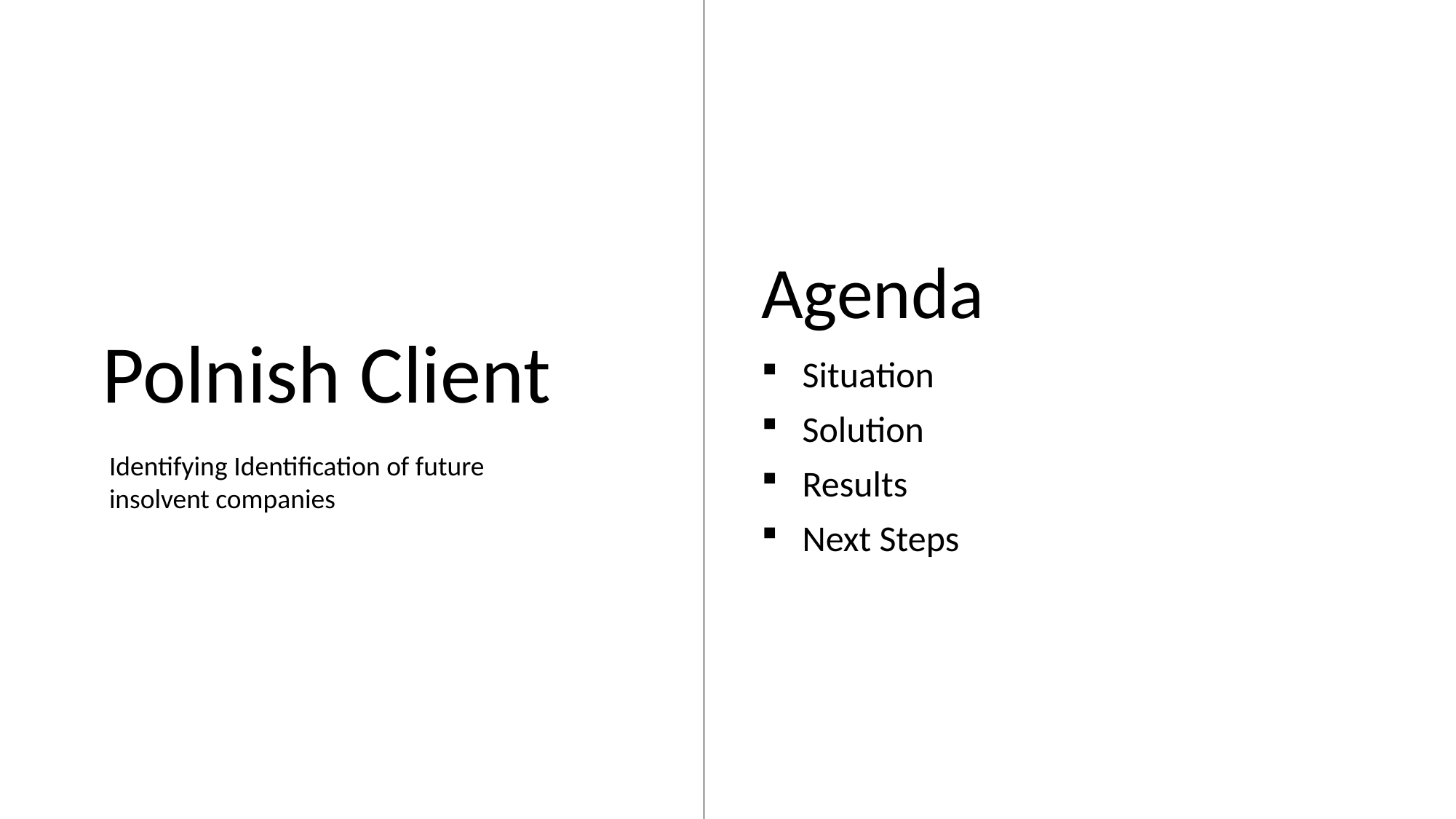

# Agenda
Polnish Client
Situation
Solution
Results
Next Steps
Identifying Identification of future insolvent companies